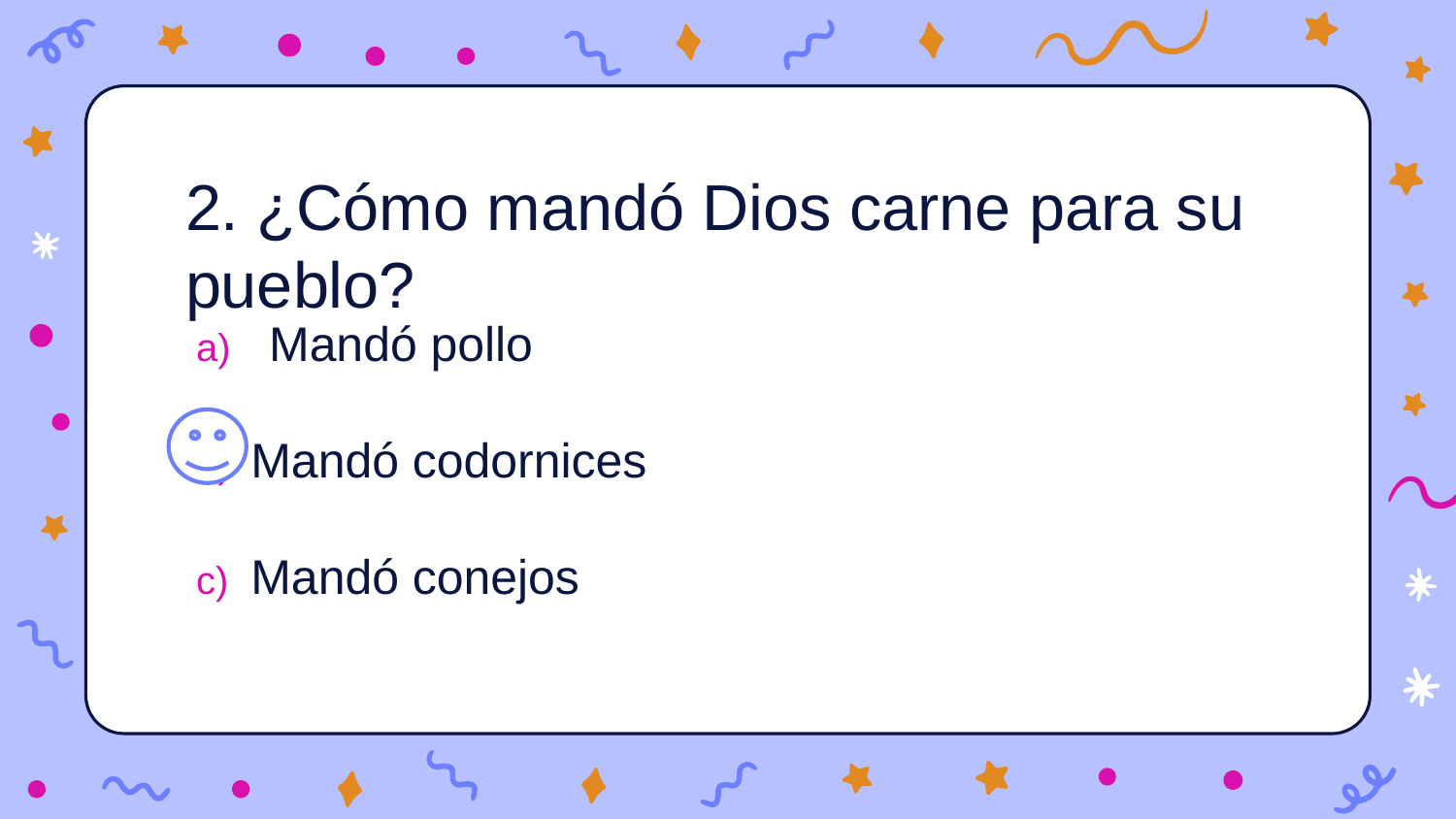

# 2. ¿Cómo mandó Dios carne para su pueblo?
Mandó pollo

Mandó codornices

Mandó conejos